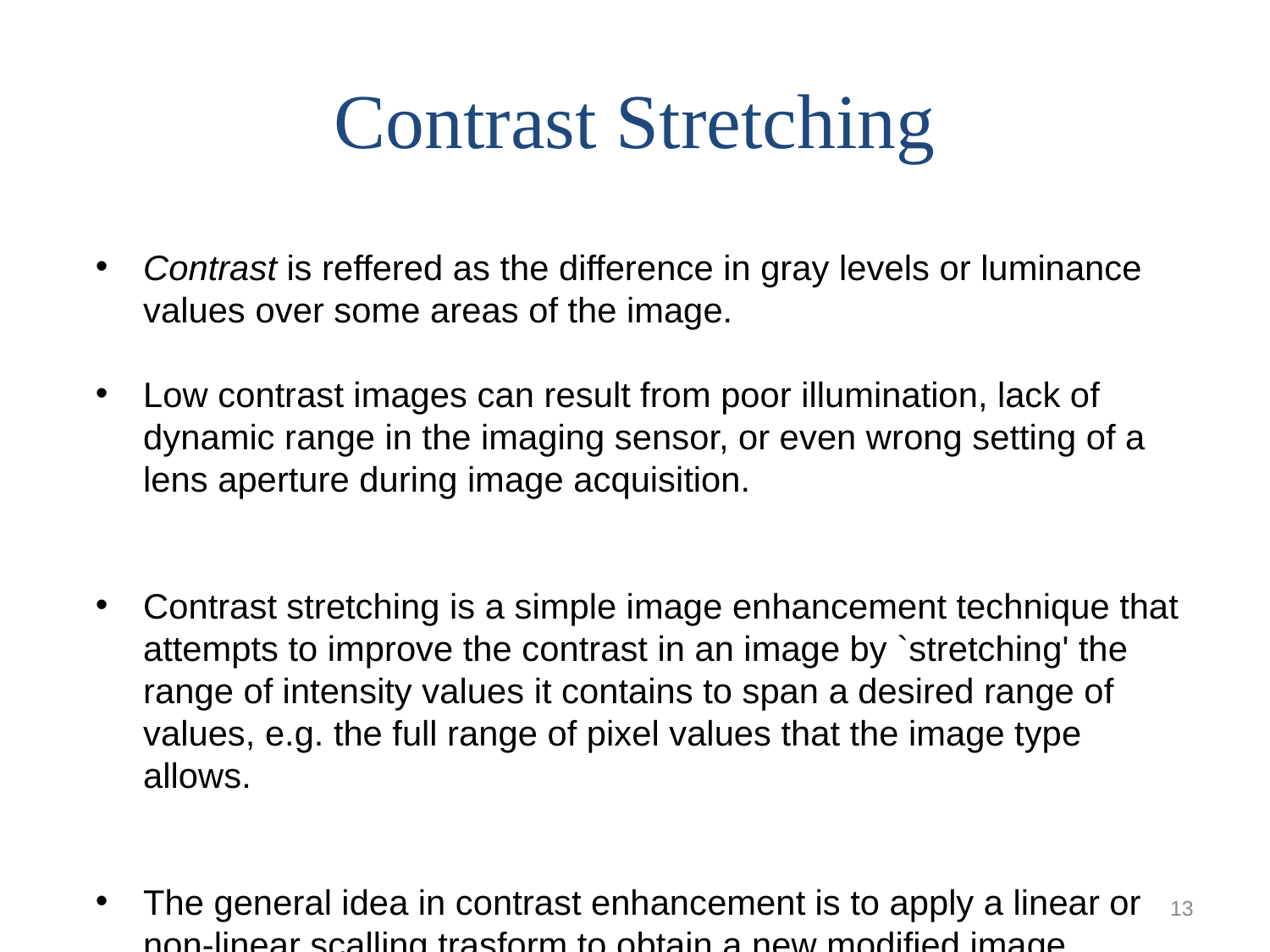

# Contrast Stretching
Contrast is reffered as the difference in gray levels or luminance values over some areas of the image.

Low contrast images can result from poor illumination, lack of dynamic range in the imaging sensor, or even wrong setting of a lens aperture during image acquisition.

Contrast stretching is a simple image enhancement technique that attempts to improve the contrast in an image by `stretching' the range of intensity values it contains to span a desired range of values, e.g. the full range of pixel values that the image type allows.

The general idea in contrast enhancement is to apply a linear or non-linear scalling trasform to obtain a new modified image.
13